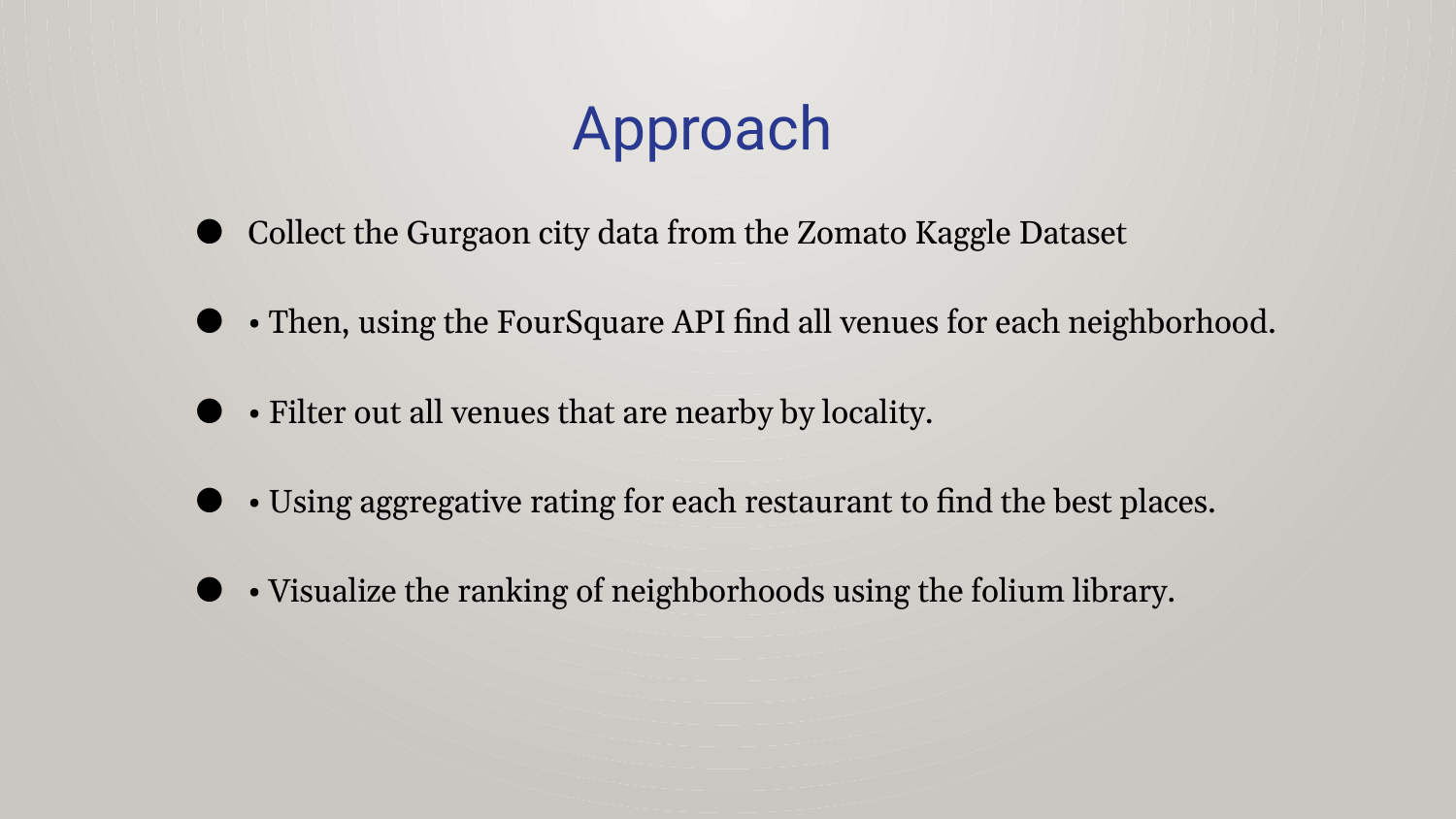

Approach
Collect the Gurgaon city data from the Zomato Kaggle Dataset
• Then, using the FourSquare API find all venues for each neighborhood.
• Filter out all venues that are nearby by locality.
• Using aggregative rating for each restaurant to find the best places.
• Visualize the ranking of neighborhoods using the folium library.